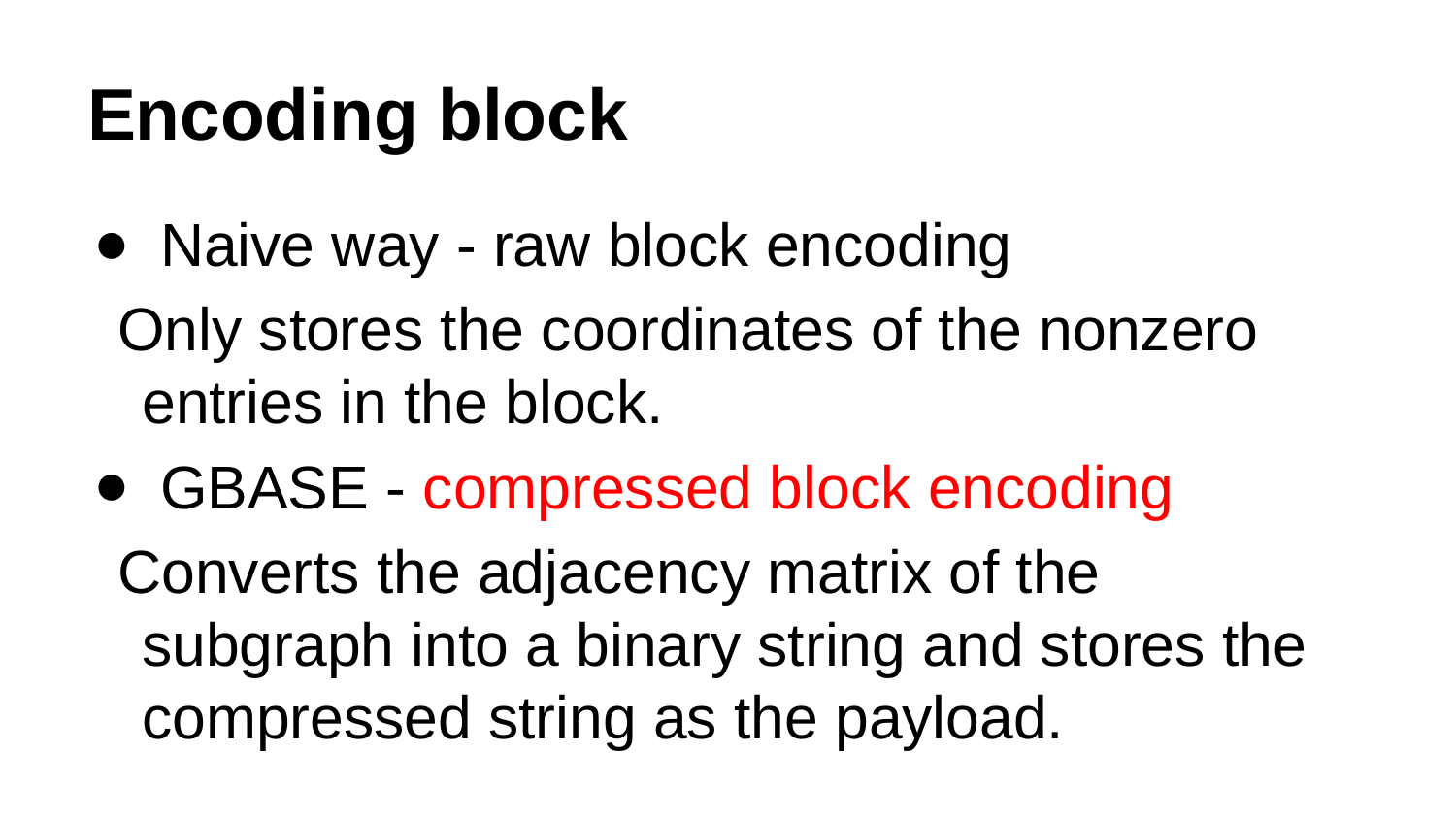

# Encoding block
Naive way - raw block encoding
Only stores the coordinates of the nonzero entries in the block.
GBASE - compressed block encoding
Converts the adjacency matrix of the subgraph into a binary string and stores the compressed string as the payload.